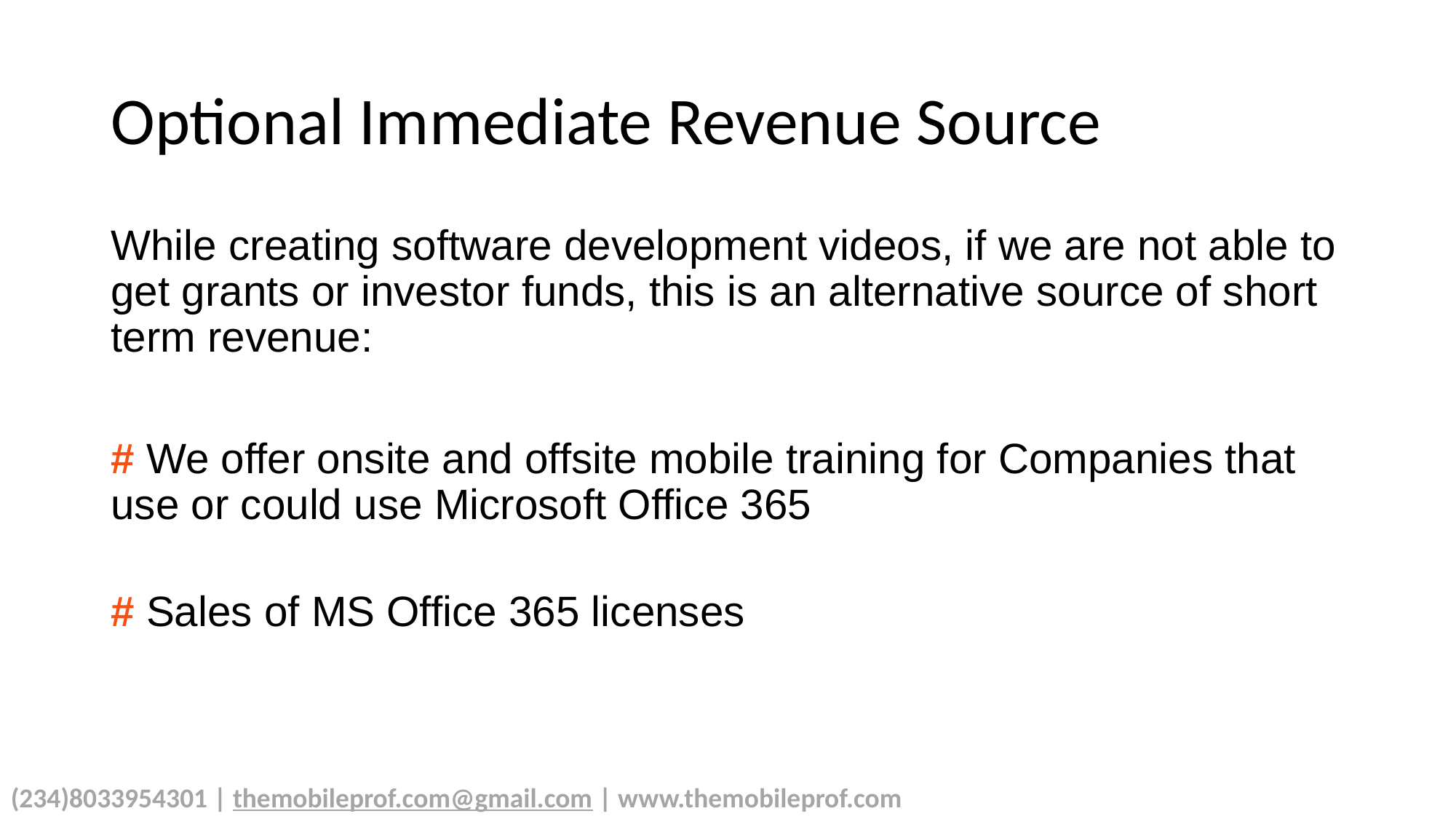

# Optional Immediate Revenue Source
While creating software development videos, if we are not able to get grants or investor funds, this is an alternative source of short term revenue:

# We offer onsite and offsite mobile training for Companies that use or could use Microsoft Office 365
# Sales of MS Office 365 licenses
(234)8033954301 | themobileprof.com@gmail.com | www.themobileprof.com